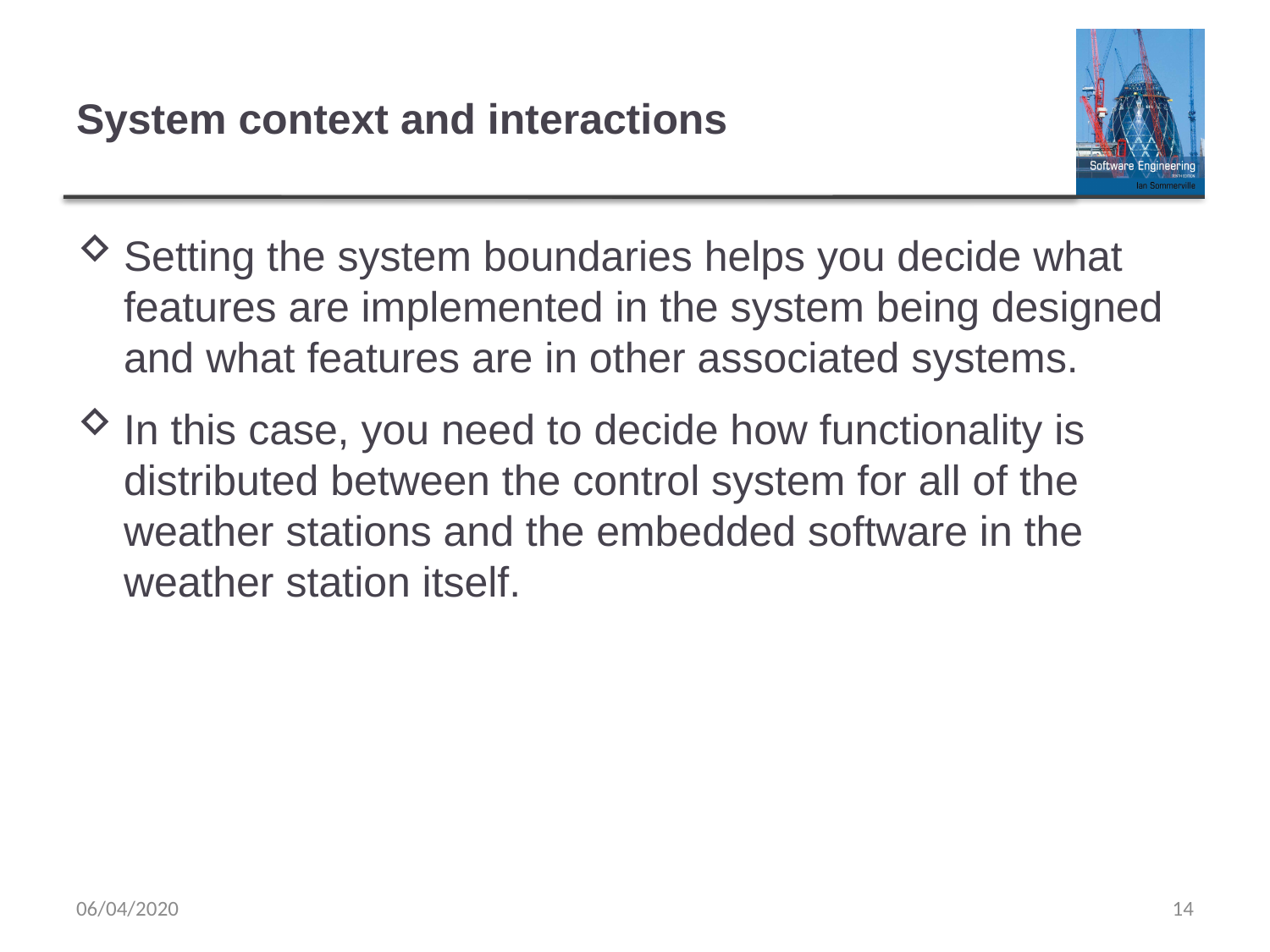

# System context and interactions
Setting the system boundaries helps you decide what features are implemented in the system being designed and what features are in other associated systems.
In this case, you need to decide how functionality is distributed between the control system for all of the weather stations and the embedded software in the weather station itself.
06/04/2020
14